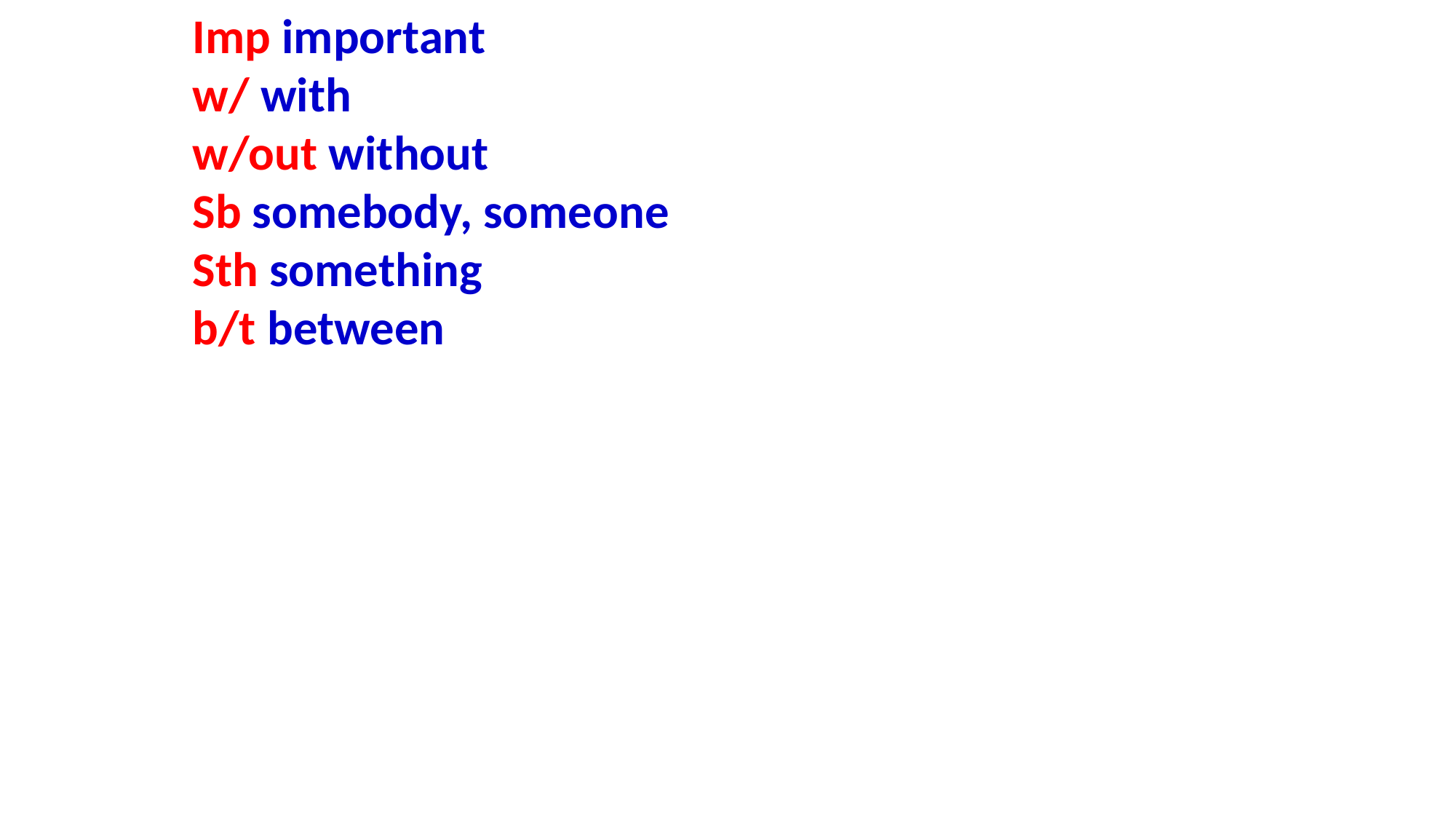

Imp important
w/ with
w/out without
Sb somebody, someone
Sth something
b/t between